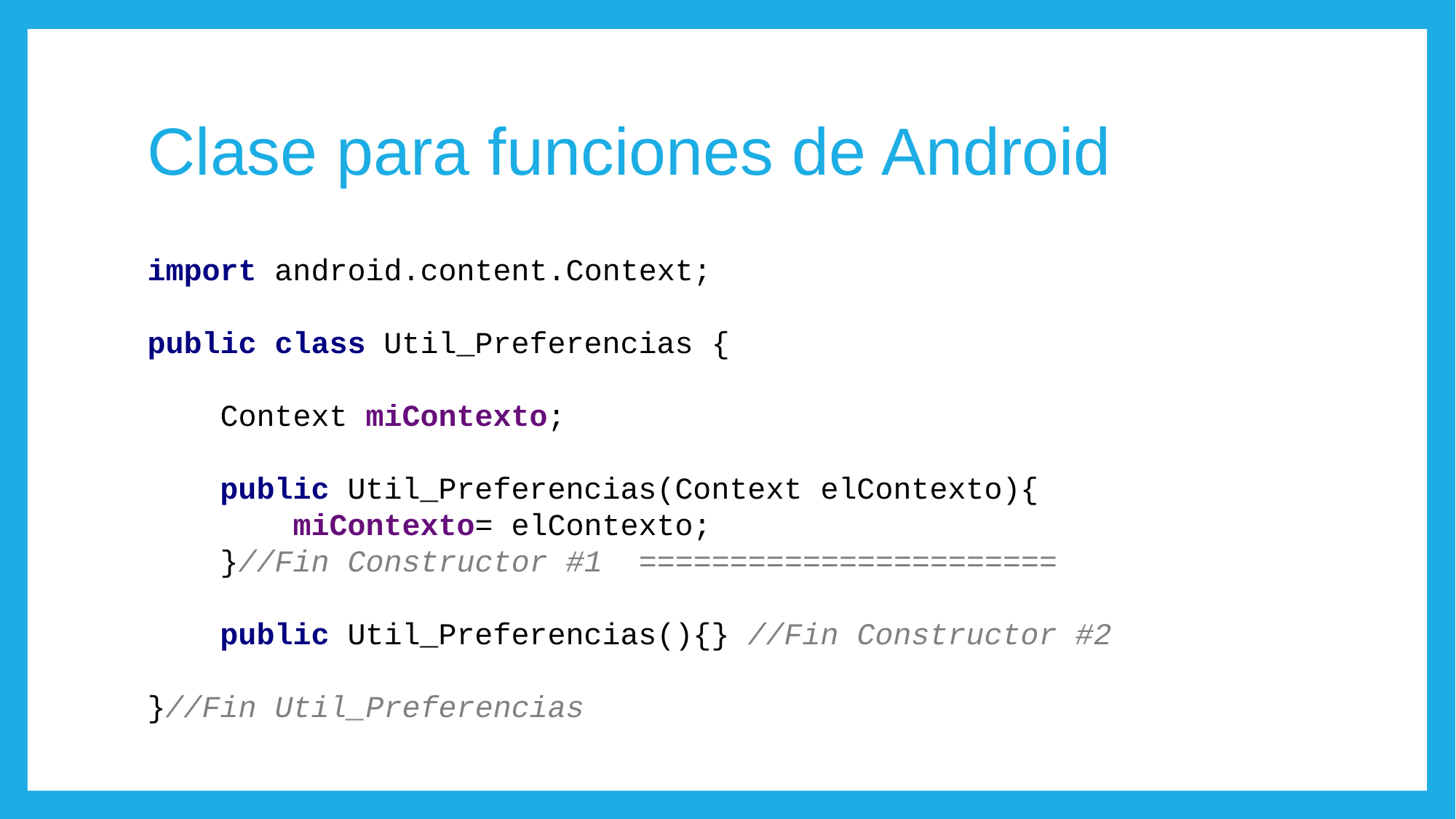

# Clase para funciones de Android
import android.content.Context;
public class Util_Preferencias {
    Context miContexto;
    public Util_Preferencias(Context elContexto){
        miContexto= elContexto;
    }//Fin Constructor #1  =======================
    public Util_Preferencias(){} //Fin Constructor #2
}//Fin Util_Preferencias